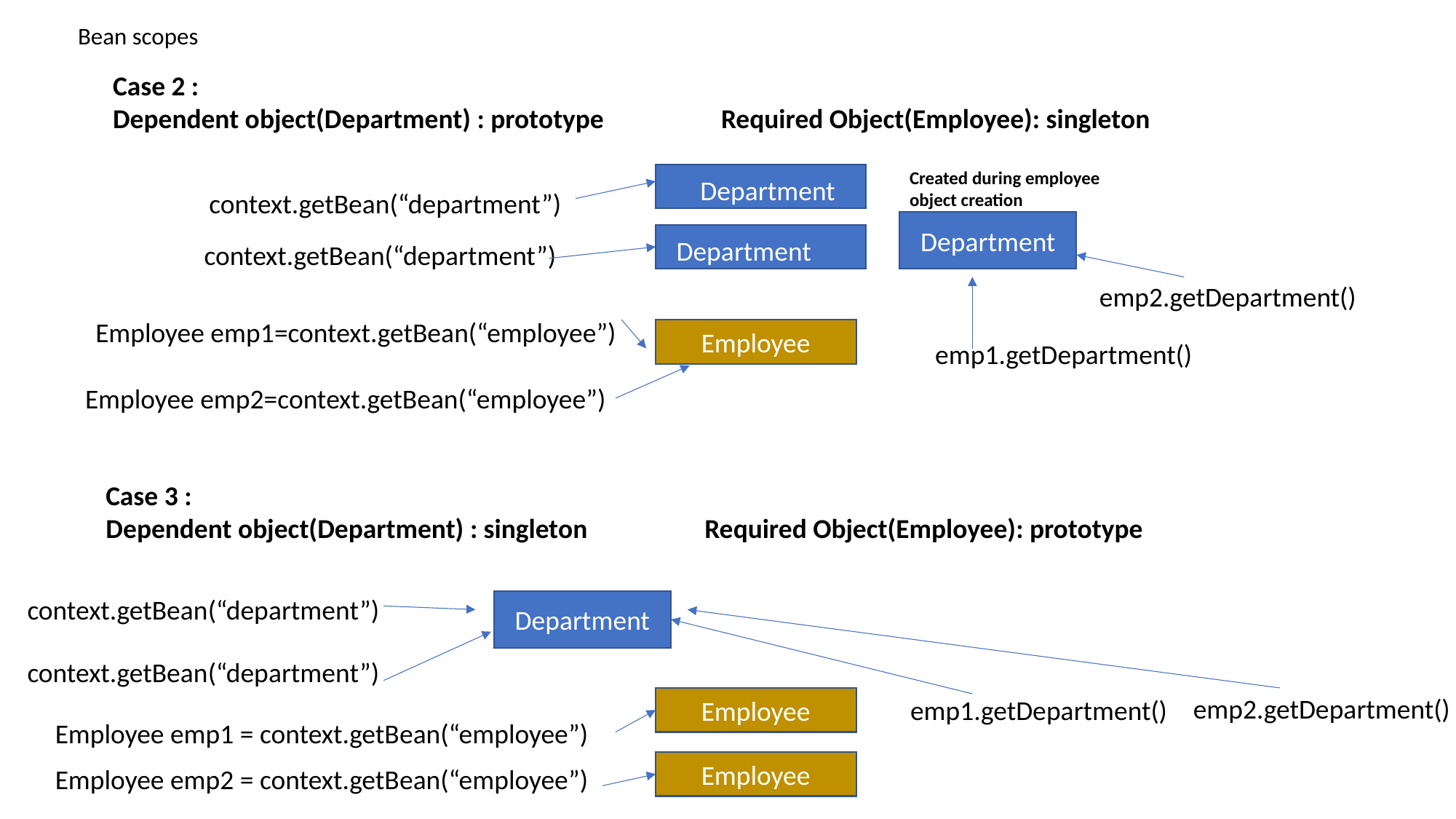

# Bean scopes
Case 2 :
Dependent object(Department) : prototype                   Required Object(Employee): singleton
Created during employee object creation

Department
context.getBean(“department”)
Department

Department
context.getBean(“department”)
emp2.getDepartment()
Employee emp1=context.getBean(“employee”)
Employee
emp1.getDepartment()
Employee emp2=context.getBean(“employee”)
Case 3 :
Dependent object(Department) : singleton                   Required Object(Employee): prototype
context.getBean(“department”)
Department
context.getBean(“department”)
emp2.getDepartment()
Employee
emp1.getDepartment()
Employee emp1 = context.getBean(“employee”)
Employee
Employee emp2 = context.getBean(“employee”)